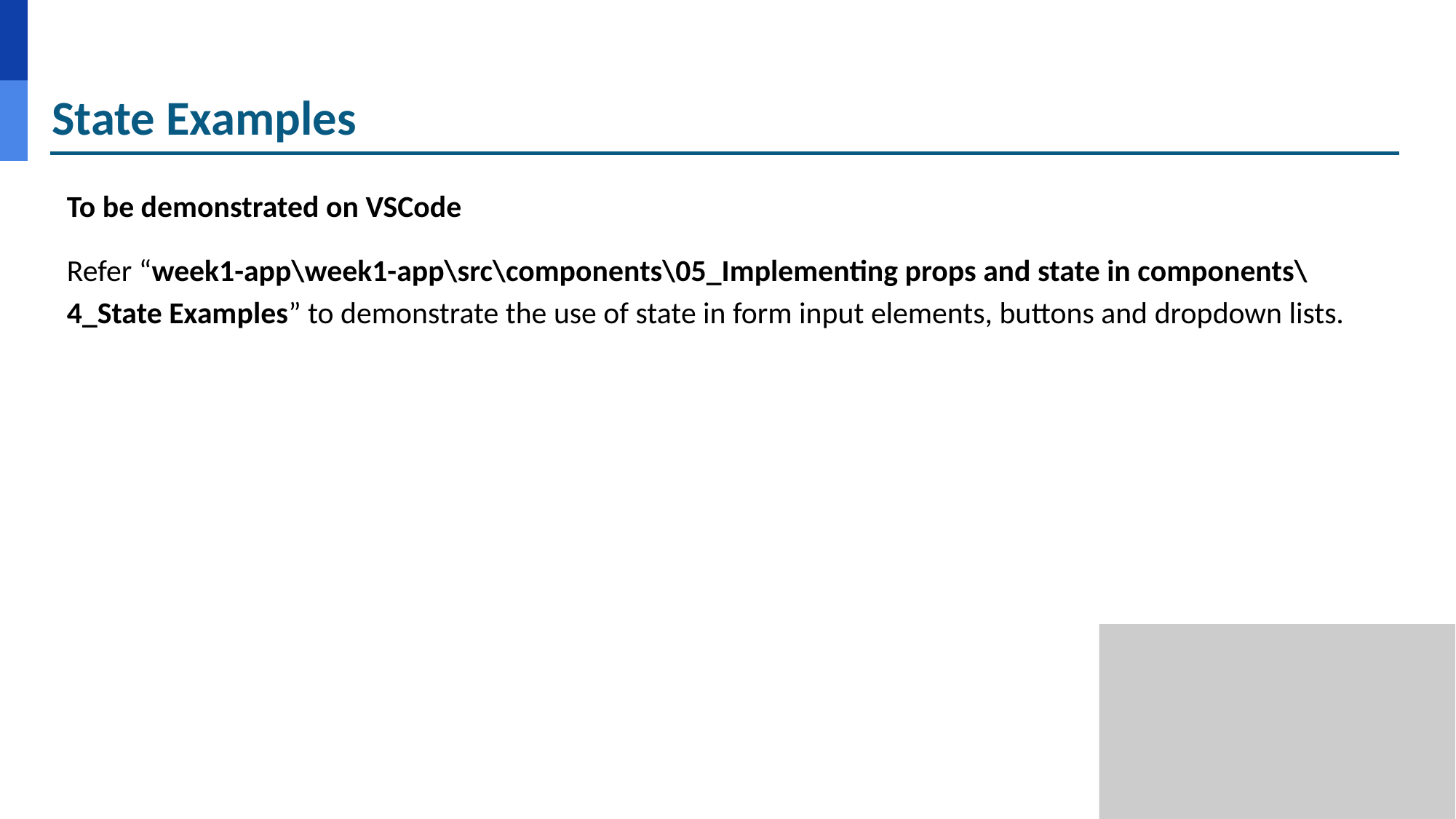

# State Examples
To be demonstrated on VSCode
Refer “week1-app\week1-app\src\components\05_Implementing props and state in components\4_State Examples” to demonstrate the use of state in form input elements, buttons and dropdown lists.